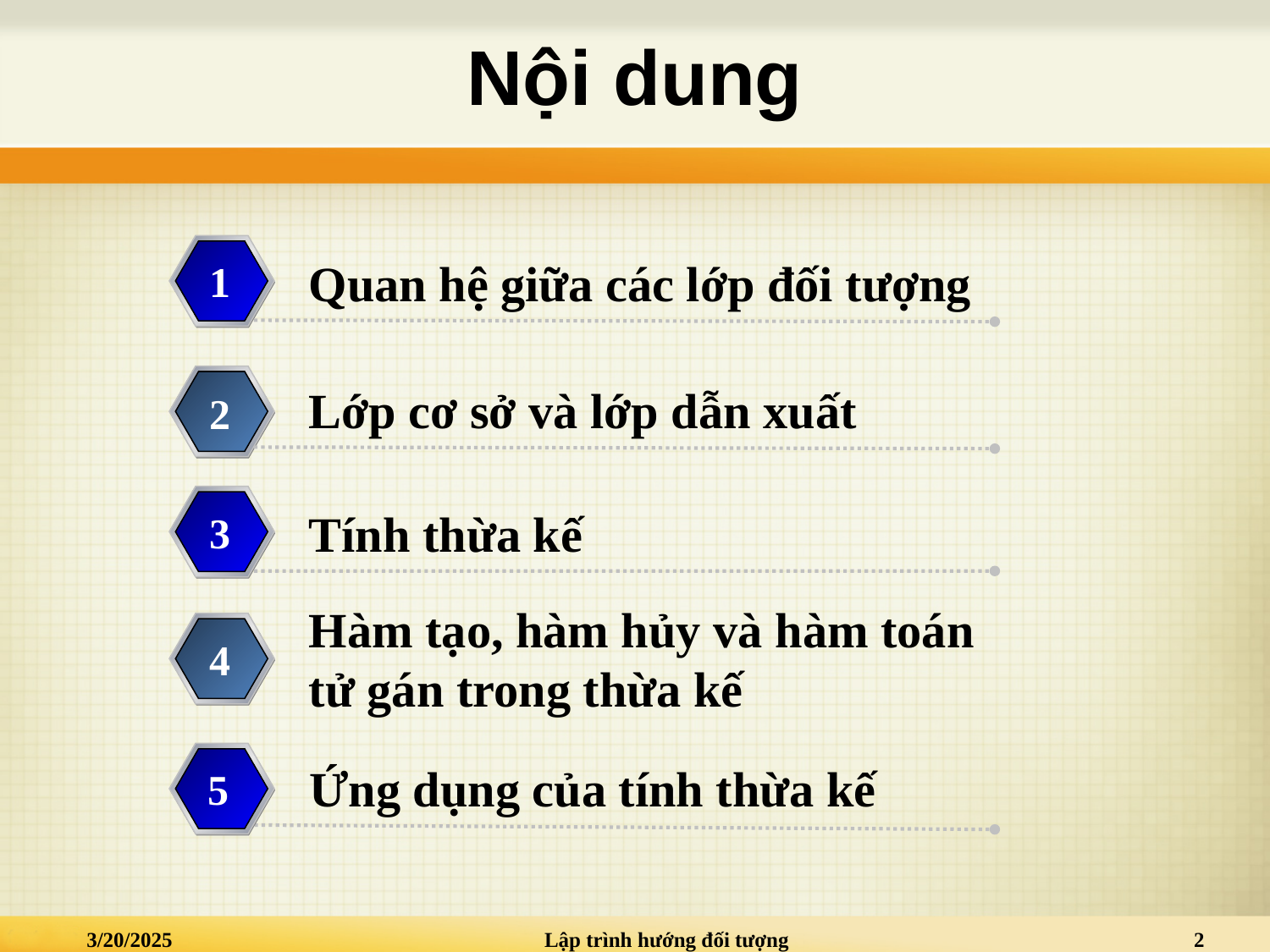

# Nội dung

Quan hệ giữa các lớp đối tượng
1

Lớp cơ sở và lớp dẫn xuất
2

Tính thừa kế
3

Hàm tạo, hàm hủy và hàm toán tử gán trong thừa kế

4

 5
Ứng dụng của tính thừa kế
5

3/20/2025
Lập trình hướng đối tượng
2